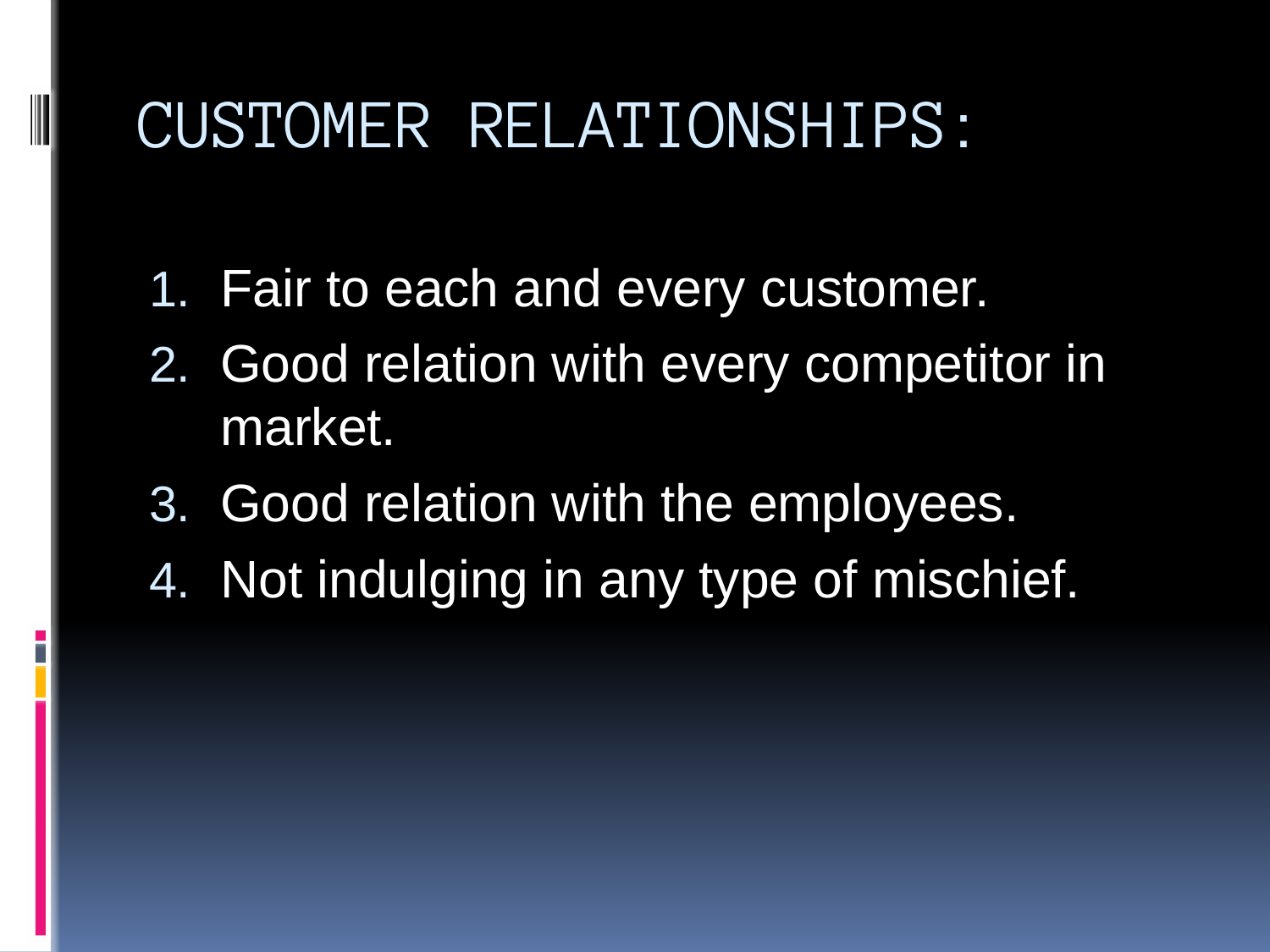

# CUSTOMER RELATIONSHIPS:
Fair to each and every customer.
Good relation with every competitor in market.
Good relation with the employees.
Not indulging in any type of mischief.